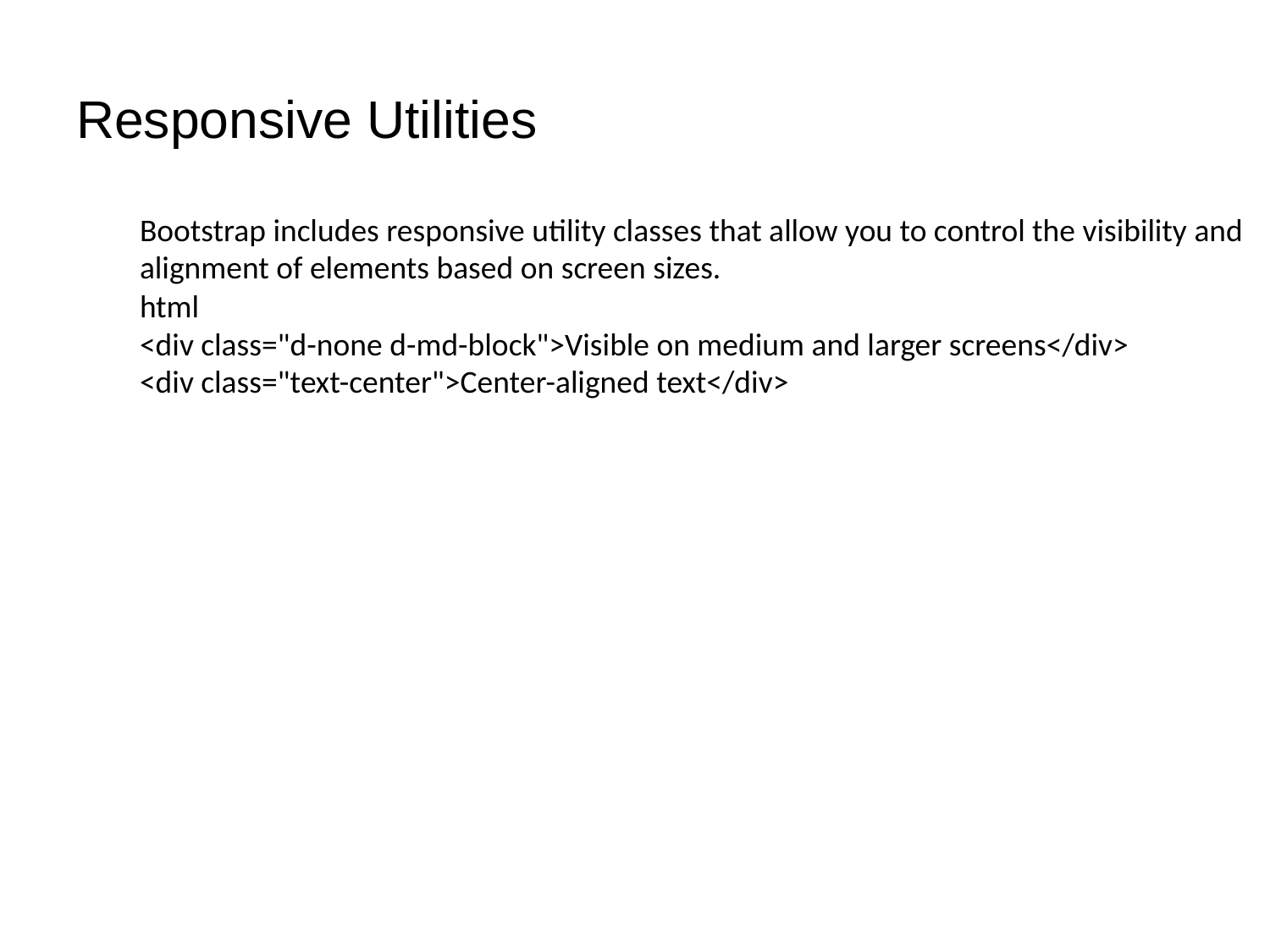

# Responsive Utilities

Bootstrap includes responsive utility classes that allow you to control the visibility and alignment of elements based on screen sizes.
html
<div class="d-none d-md-block">Visible on medium and larger screens</div>
<div class="text-center">Center-aligned text</div>